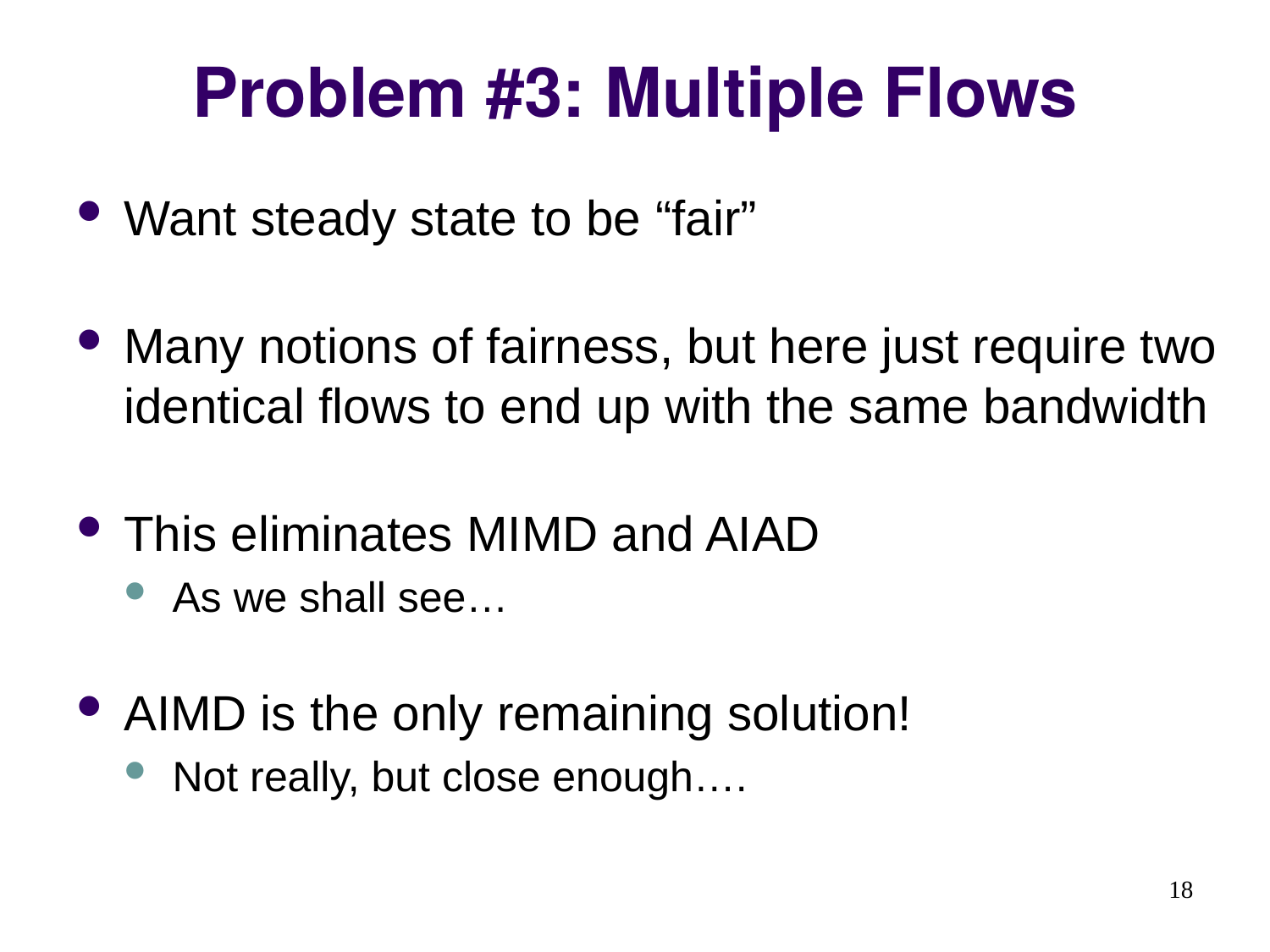

# Problem #3: Multiple Flows
Want steady state to be “fair”
Many notions of fairness, but here just require two identical flows to end up with the same bandwidth
This eliminates MIMD and AIAD
As we shall see…
AIMD is the only remaining solution!
Not really, but close enough….
18